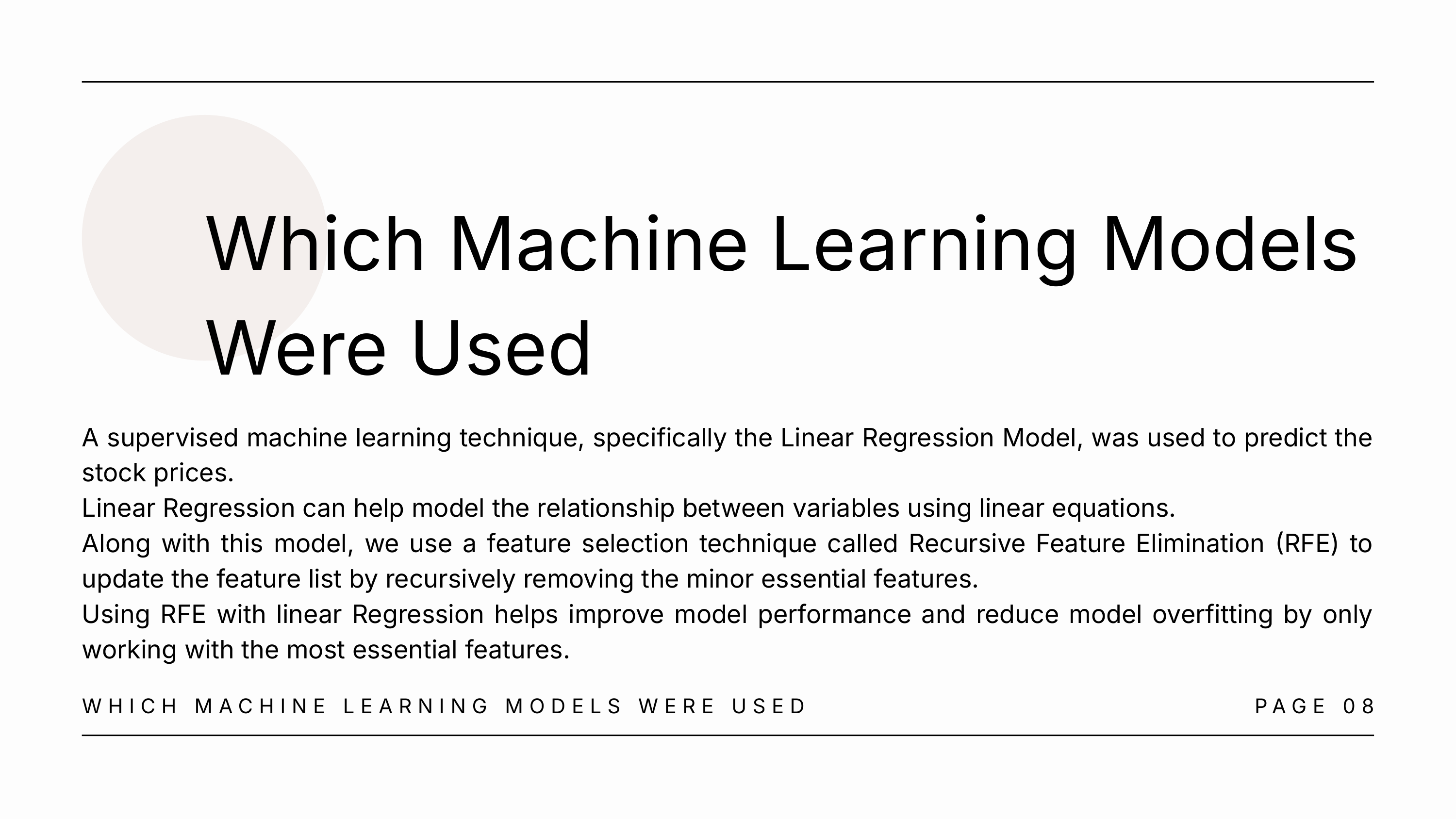

Which Machine Learning Models Were Used
A supervised machine learning technique, specifically the Linear Regression Model, was used to predict the stock prices.
Linear Regression can help model the relationship between variables using linear equations.
Along with this model, we use a feature selection technique called Recursive Feature Elimination (RFE) to update the feature list by recursively removing the minor essential features.
Using RFE with linear Regression helps improve model performance and reduce model overfitting by only working with the most essential features.
WHICH MACHINE LEARNING MODELS WERE USED
PAGE 08